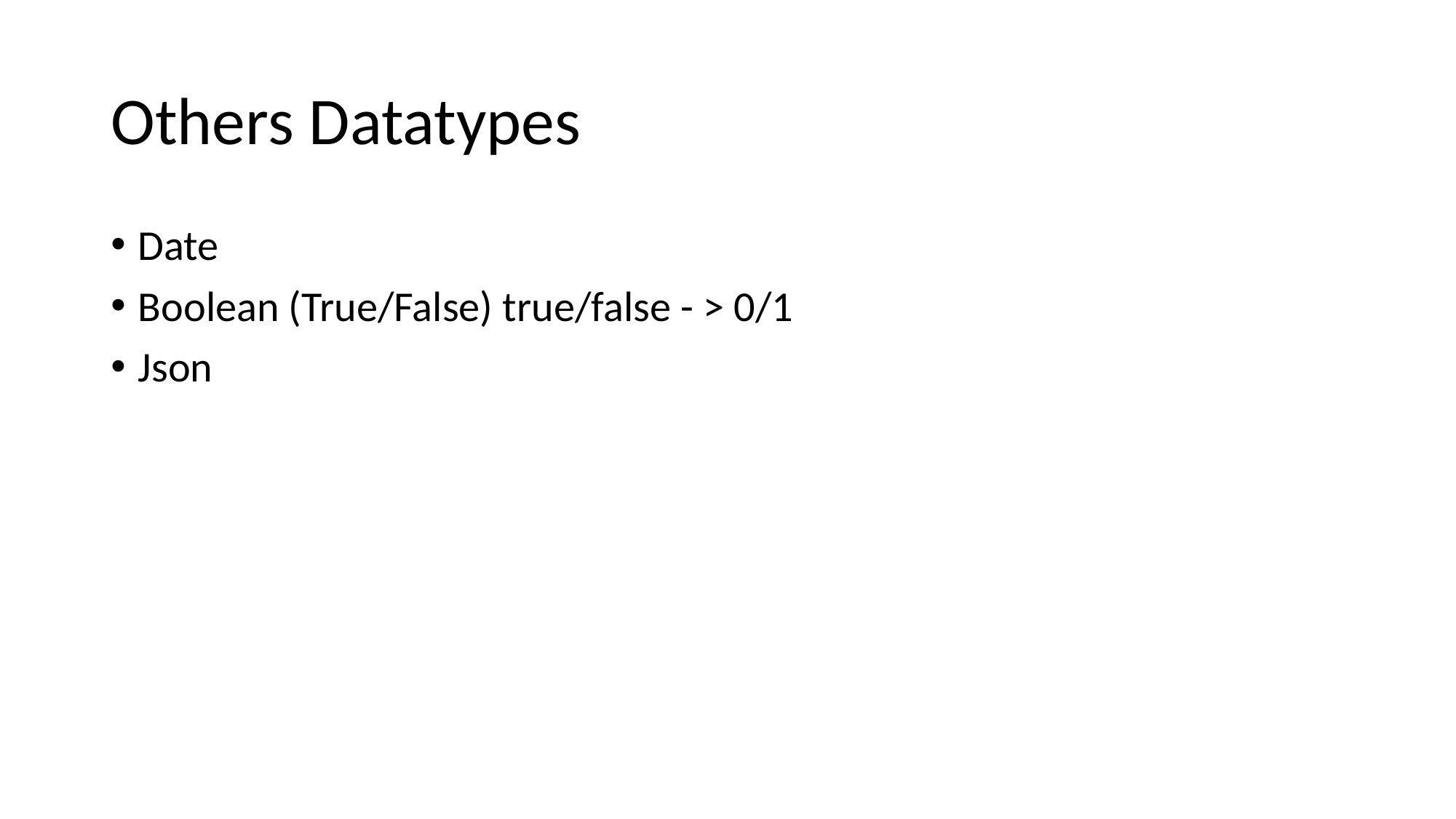

# Others Datatypes
Date
Boolean (True/False) true/false - > 0/1
Json